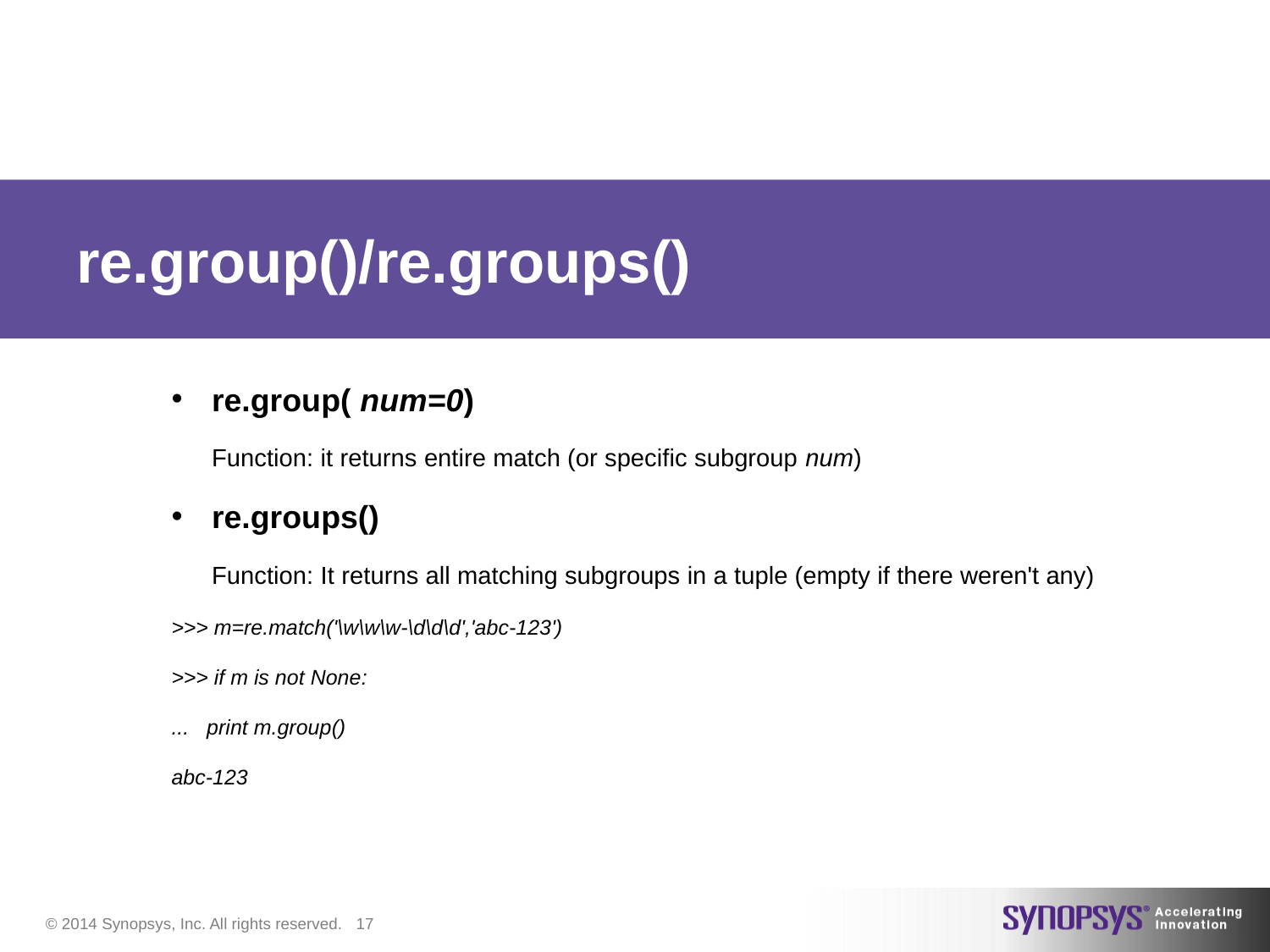

# re.group()/re.groups()
re.group( num=0)
	Function: it returns entire match (or specific subgroup num)
re.groups()
	Function: It returns all matching subgroups in a tuple (empty if there weren't any)
>>> m=re.match('\w\w\w-\d\d\d','abc-123')
>>> if m is not None:
...   print m.group()
abc-123